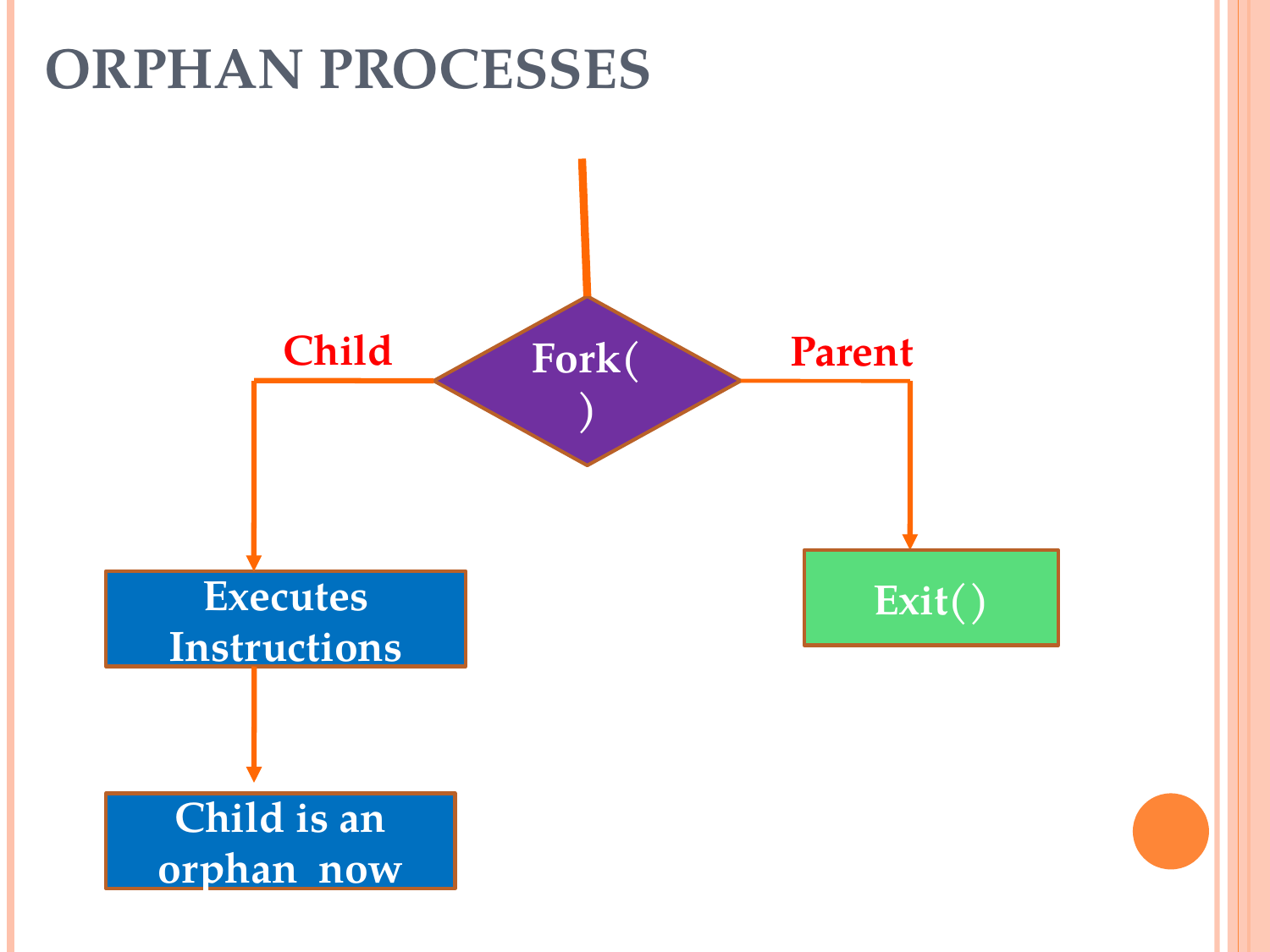

# orphan processes

     Child
Fork()
Parent
Exit()
Executes Instructions
Child is an orphan  now